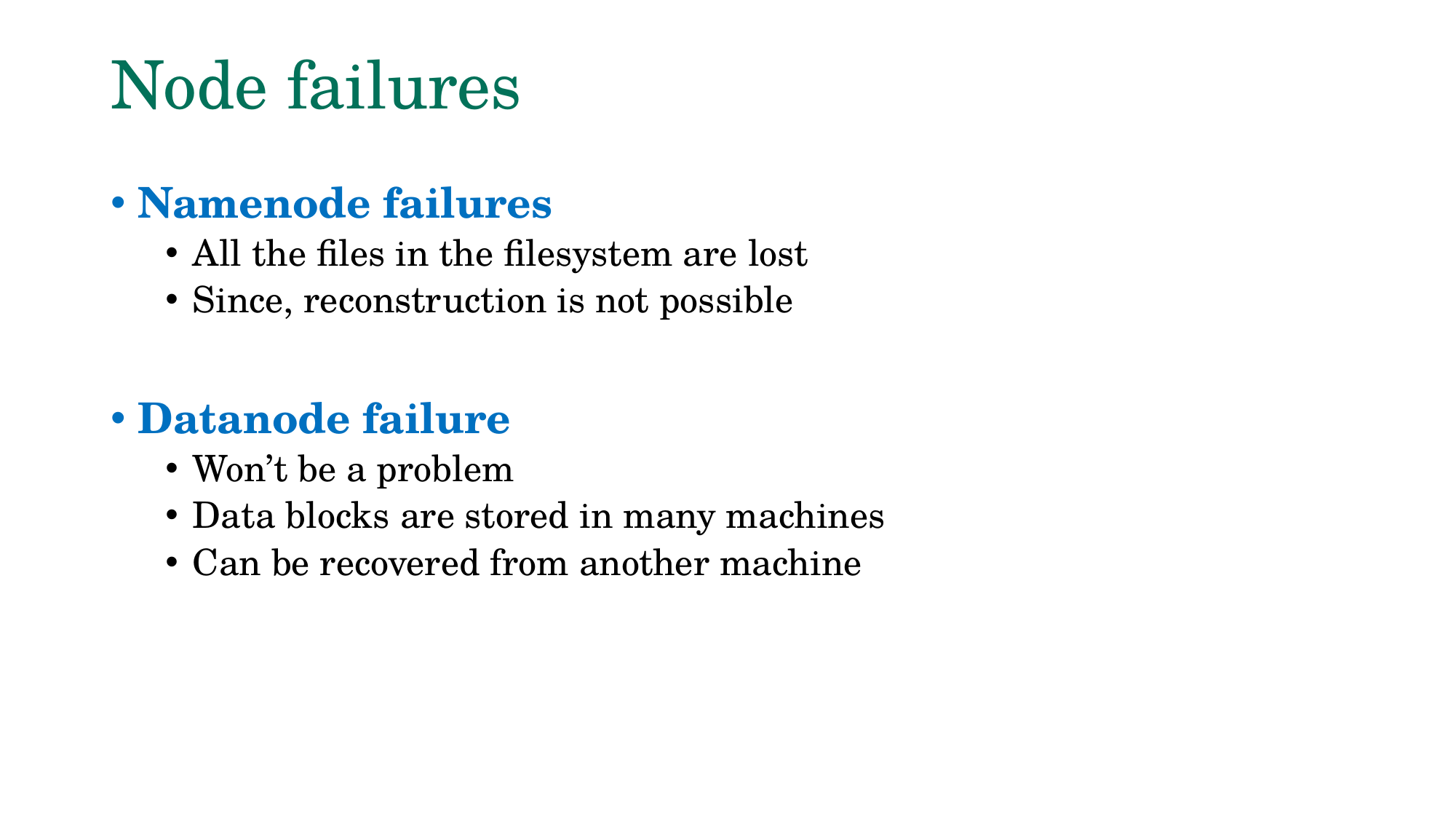

# Node failures
Namenode failures
All the files in the filesystem are lost
Since, reconstruction is not possible

Datanode failure
Won’t be a problem
Data blocks are stored in many machines
Can be recovered from another machine